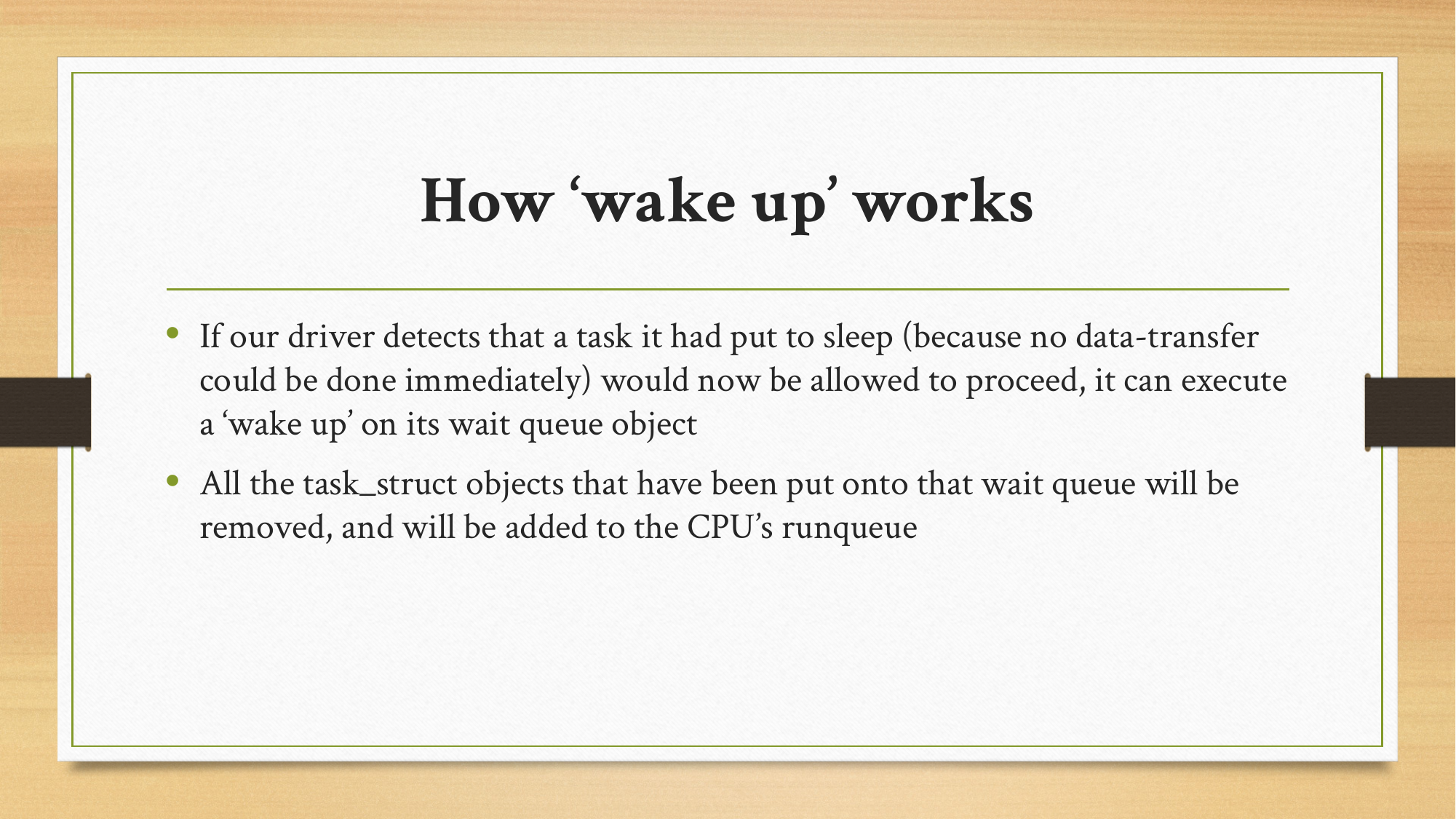

# How ‘wake up’ works
If our driver detects that a task it had put to sleep (because no data-transfer could be done immediately) would now be allowed to proceed, it can execute a ‘wake up’ on its wait queue object
All the task_struct objects that have been put onto that wait queue will be removed, and will be added to the CPU’s runqueue